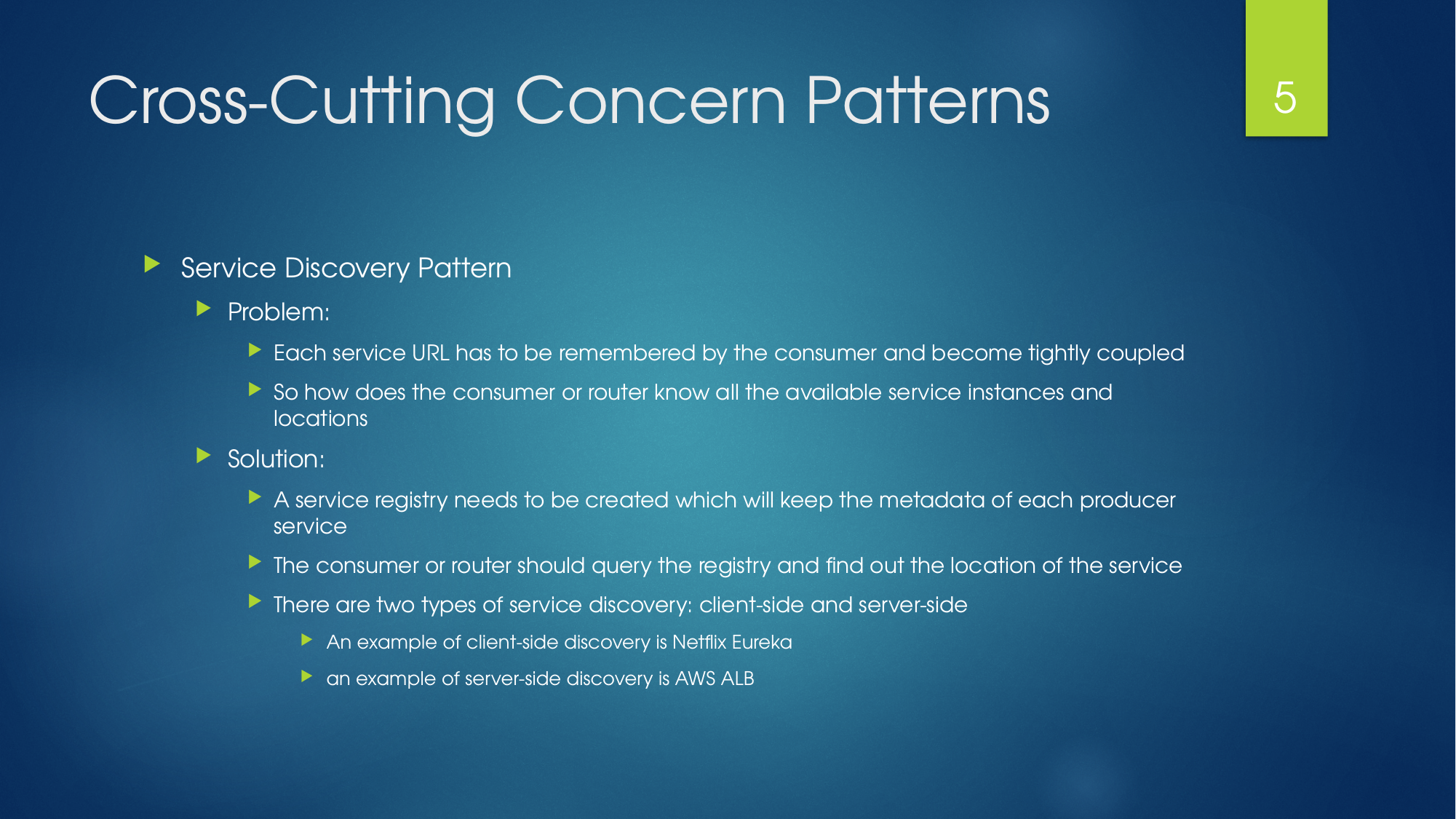

5
# Cross-Cutting Concern Patterns
Service Discovery Pattern
Problem:
Each service URL has to be remembered by the consumer and become tightly coupled
So how does the consumer or router know all the available service instances and locations
Solution:
A service registry needs to be created which will keep the metadata of each producer service
The consumer or router should query the registry and find out the location of the service
There are two types of service discovery: client-side and server-side
An example of client-side discovery is Netflix Eureka
an example of server-side discovery is AWS ALB